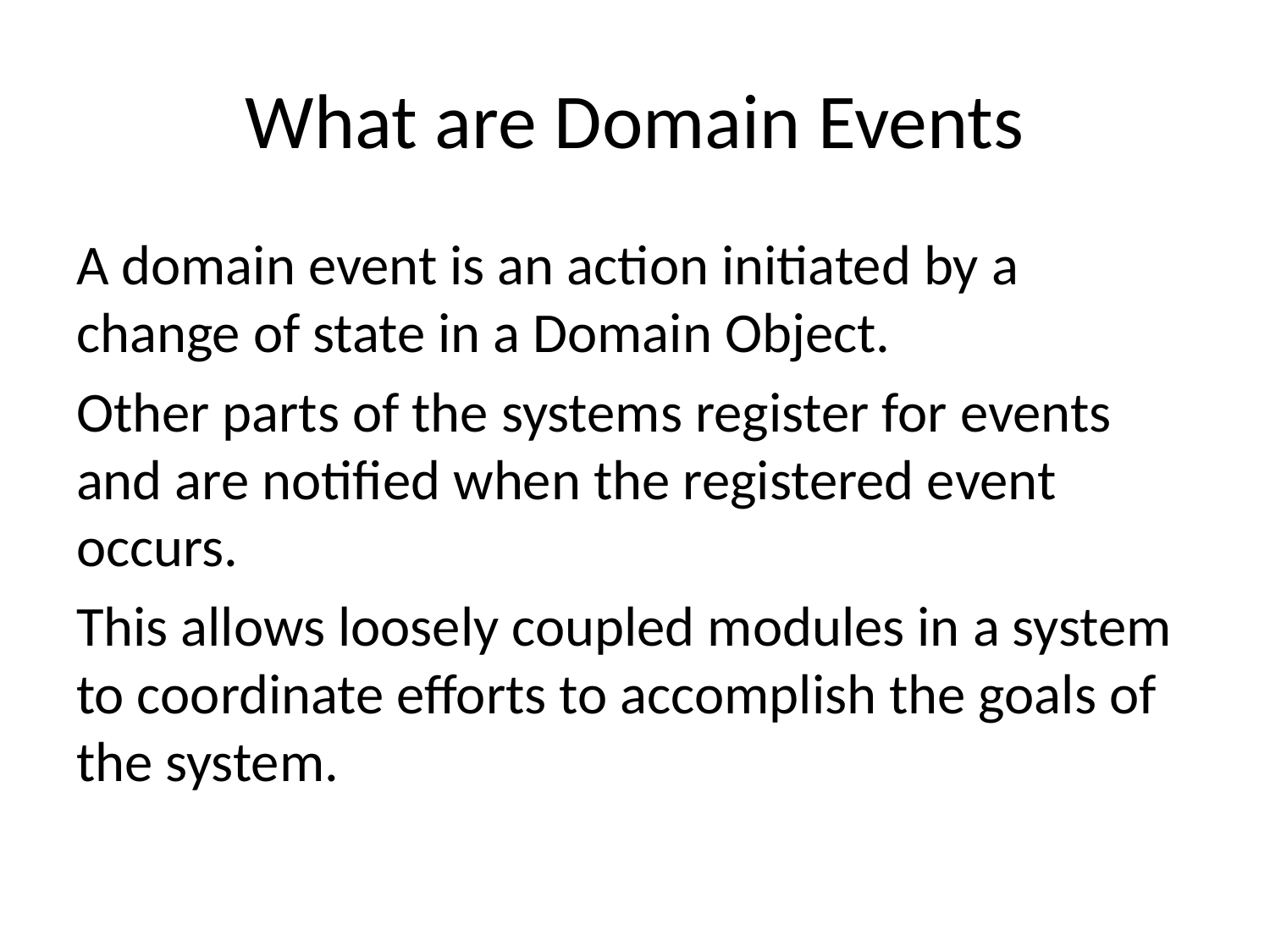

# What are Domain Events
A domain event is an action initiated by a change of state in a Domain Object.
Other parts of the systems register for events and are notified when the registered event occurs.
This allows loosely coupled modules in a system to coordinate efforts to accomplish the goals of the system.